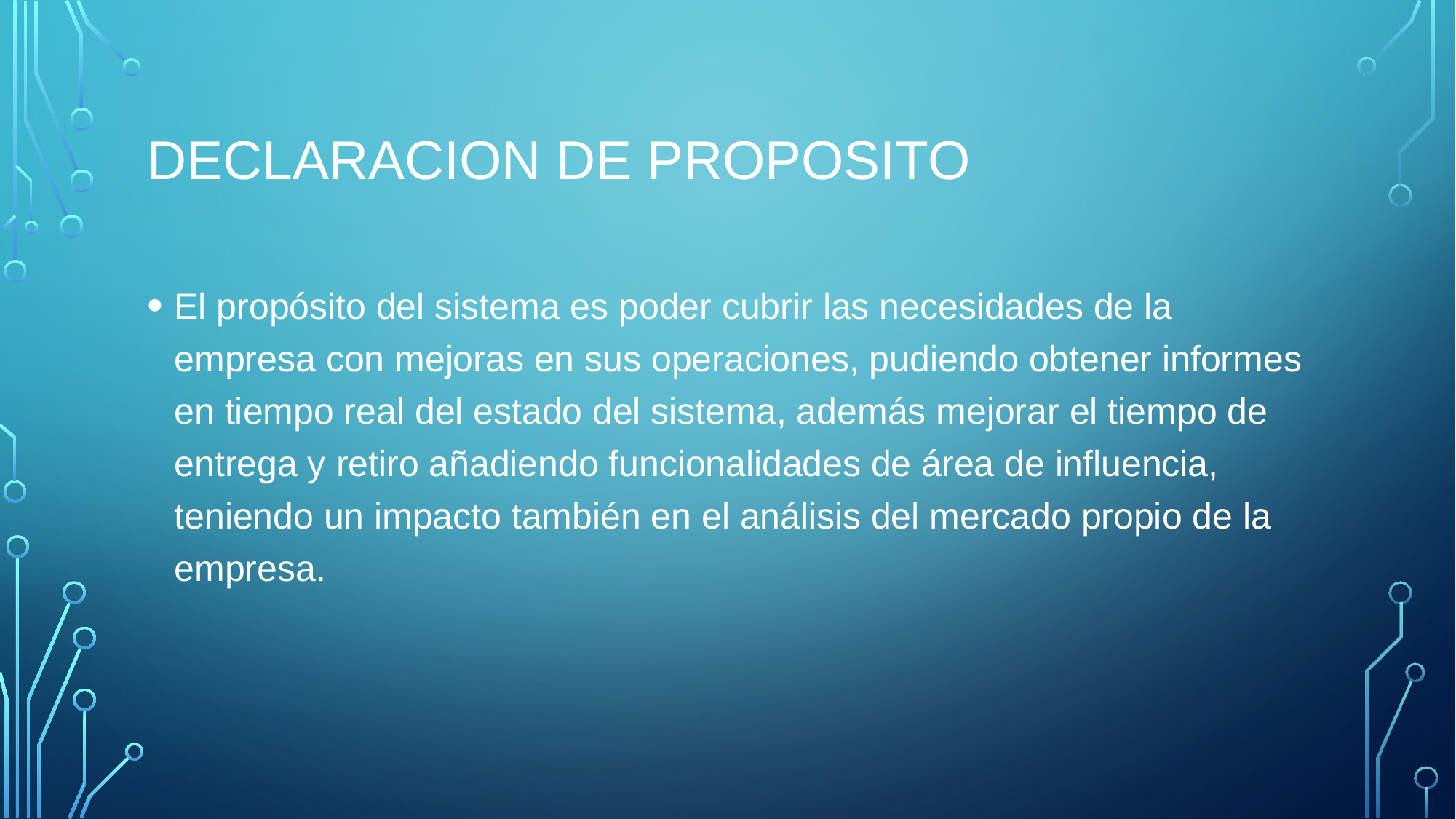

# DECLARACION DE PROPOSITO
El propósito del sistema es poder cubrir las necesidades de la empresa con mejoras en sus operaciones, pudiendo obtener informes en tiempo real del estado del sistema, además mejorar el tiempo de entrega y retiro añadiendo funcionalidades de área de influencia, teniendo un impacto también en el análisis del mercado propio de la empresa.